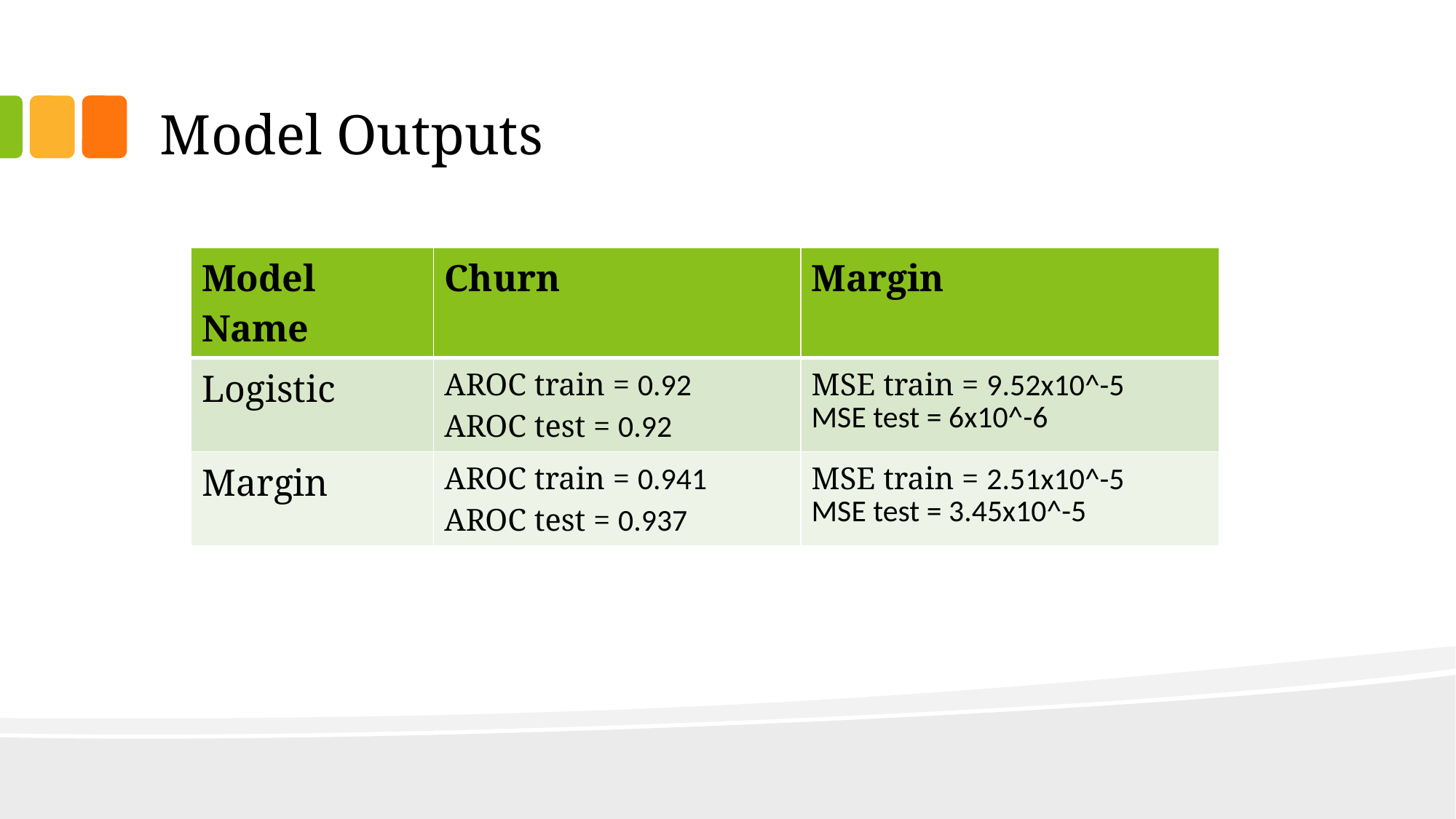

# Model Outputs
| Model Name | Churn | Margin |
| --- | --- | --- |
| Logistic | AROC train = 0.92 AROC test = 0.92 | MSE train = 9.52x10^-5 MSE test = 6x10^-6 |
| Margin | AROC train = 0.941 AROC test = 0.937 | MSE train = 2.51x10^-5 MSE test = 3.45x10^-5 |